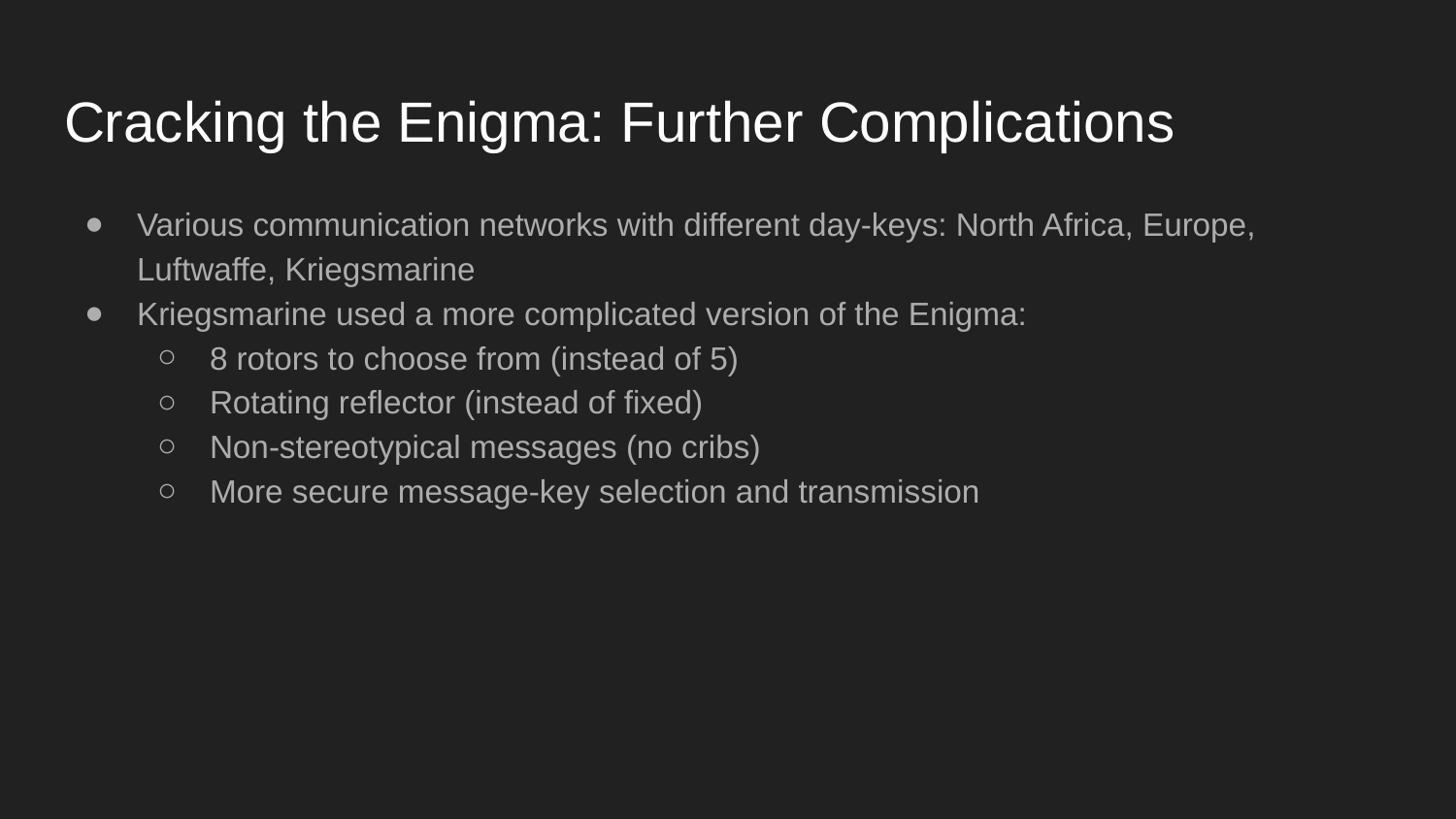

# Cracking the Enigma: Further Complications
Various communication networks with different day-keys: North Africa, Europe, Luftwaffe, Kriegsmarine
Kriegsmarine used a more complicated version of the Enigma:
8 rotors to choose from (instead of 5)
Rotating reflector (instead of fixed)
Non-stereotypical messages (no cribs)
More secure message-key selection and transmission